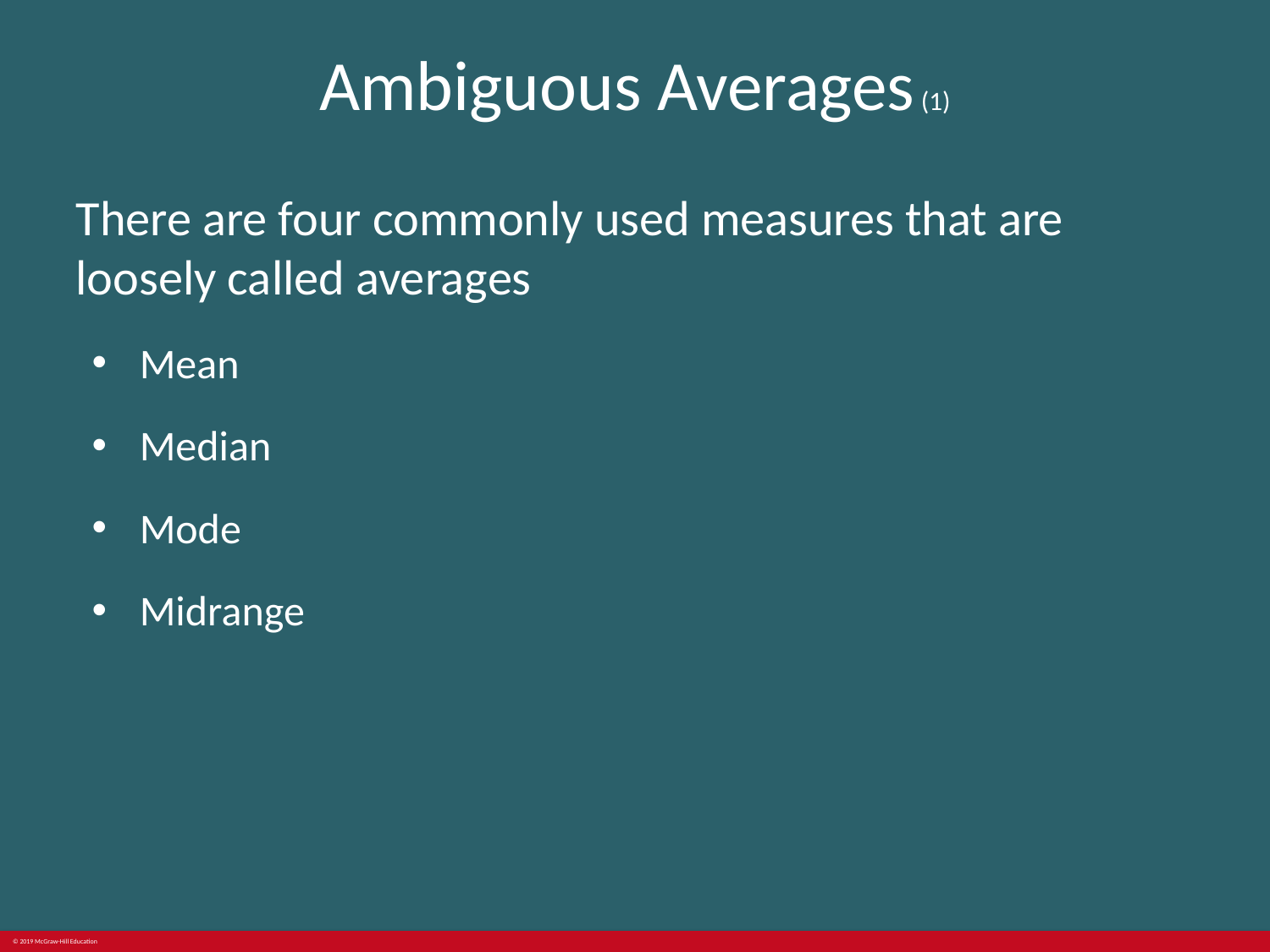

# Ambiguous Averages (1)
There are four commonly used measures that are loosely called averages
Mean
Median
Mode
Midrange